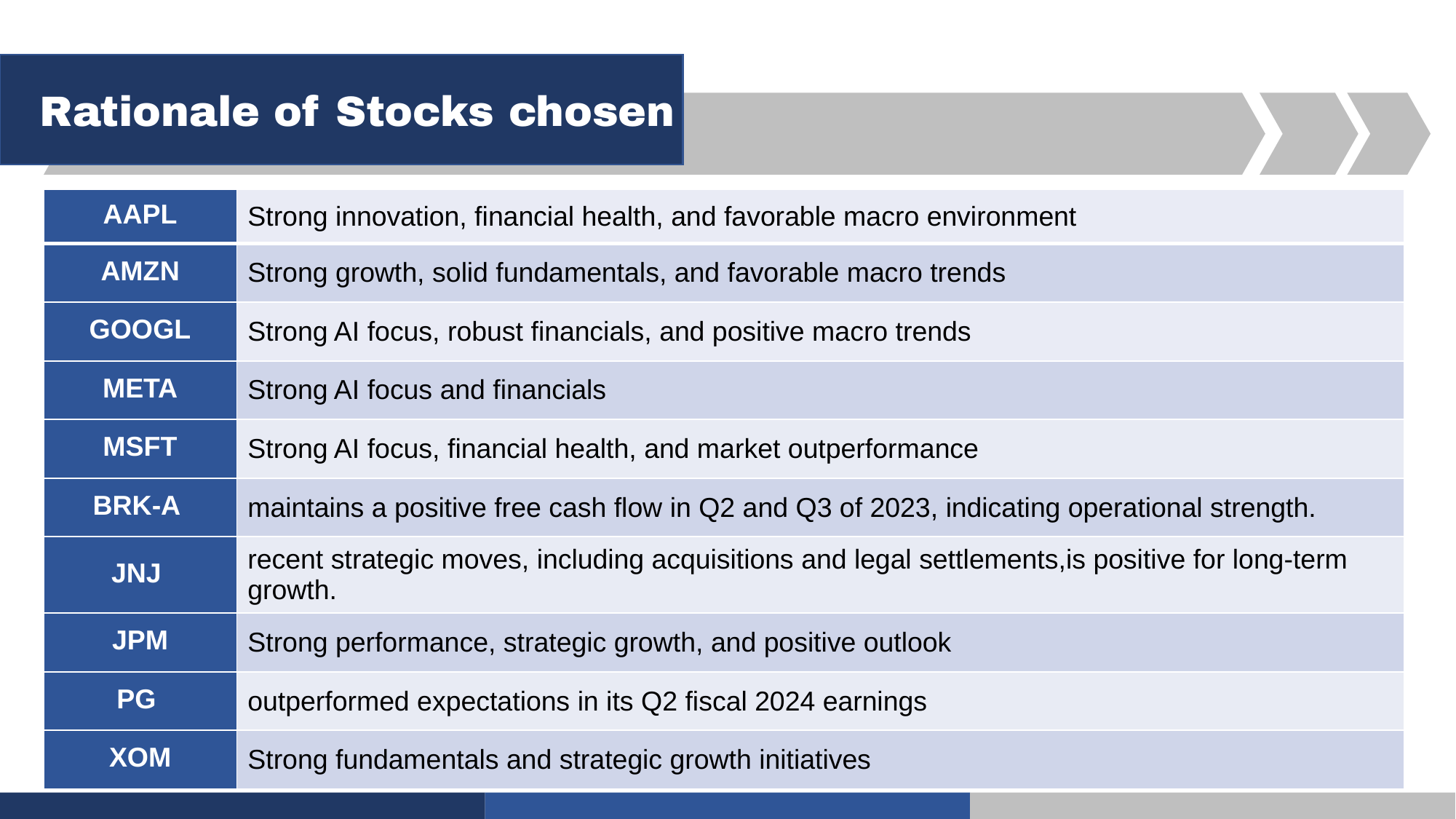

Rationale of Stocks chosen

| AAPL | Strong innovation, financial health, and favorable macro environment |
| --- | --- |
| AMZN | Strong growth, solid fundamentals, and favorable macro trends |
| GOOGL | Strong AI focus, robust financials, and positive macro trends |
| META | Strong AI focus and financials |
| MSFT | Strong AI focus, financial health, and market outperformance |
| BRK-A | maintains a positive free cash flow in Q2 and Q3 of 2023, indicating operational strength. |
| JNJ | recent strategic moves, including acquisitions and legal settlements,is positive for long-term growth. |
| JPM | Strong performance, strategic growth, and positive outlook |
| PG | outperformed expectations in its Q2 fiscal 2024 earnings |
| XOM | Strong fundamentals and strategic growth initiatives |